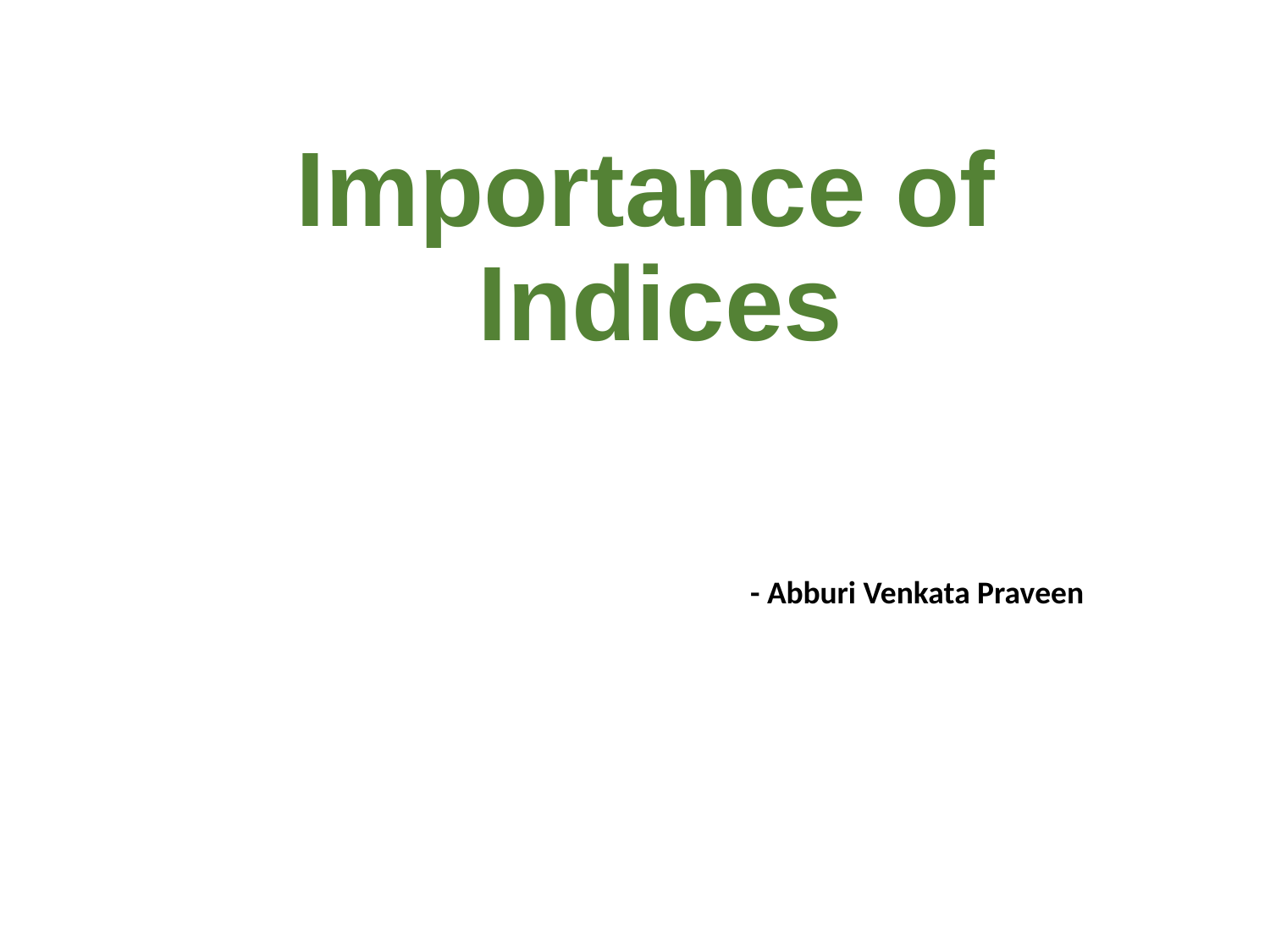

# Importance of  Indices

 - Abburi Venkata Praveen